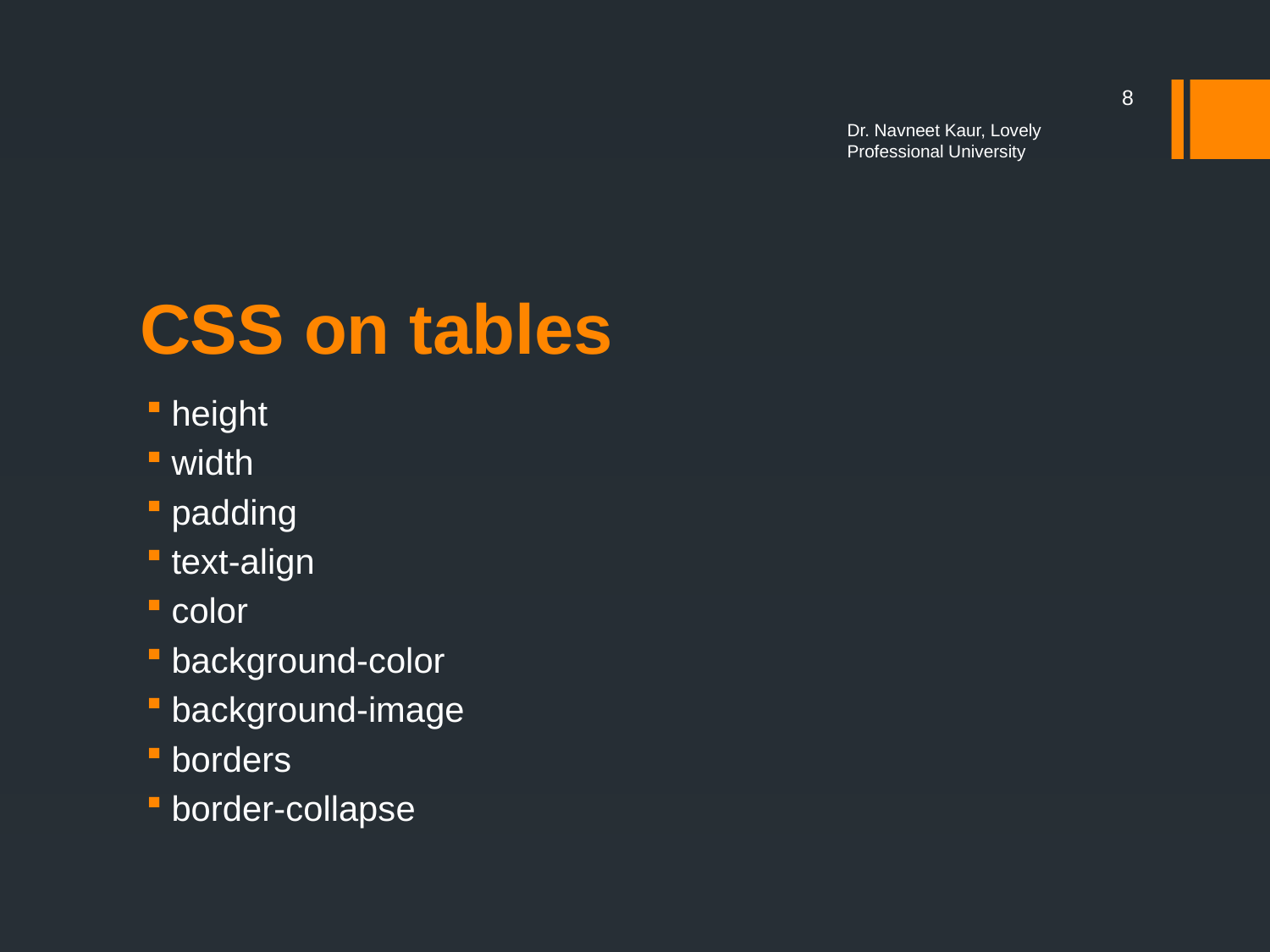

8
Dr. Navneet Kaur, Lovely Professional University
# CSS on tables
height
width
padding
text-align
color
background-color
background-image
borders
border-collapse